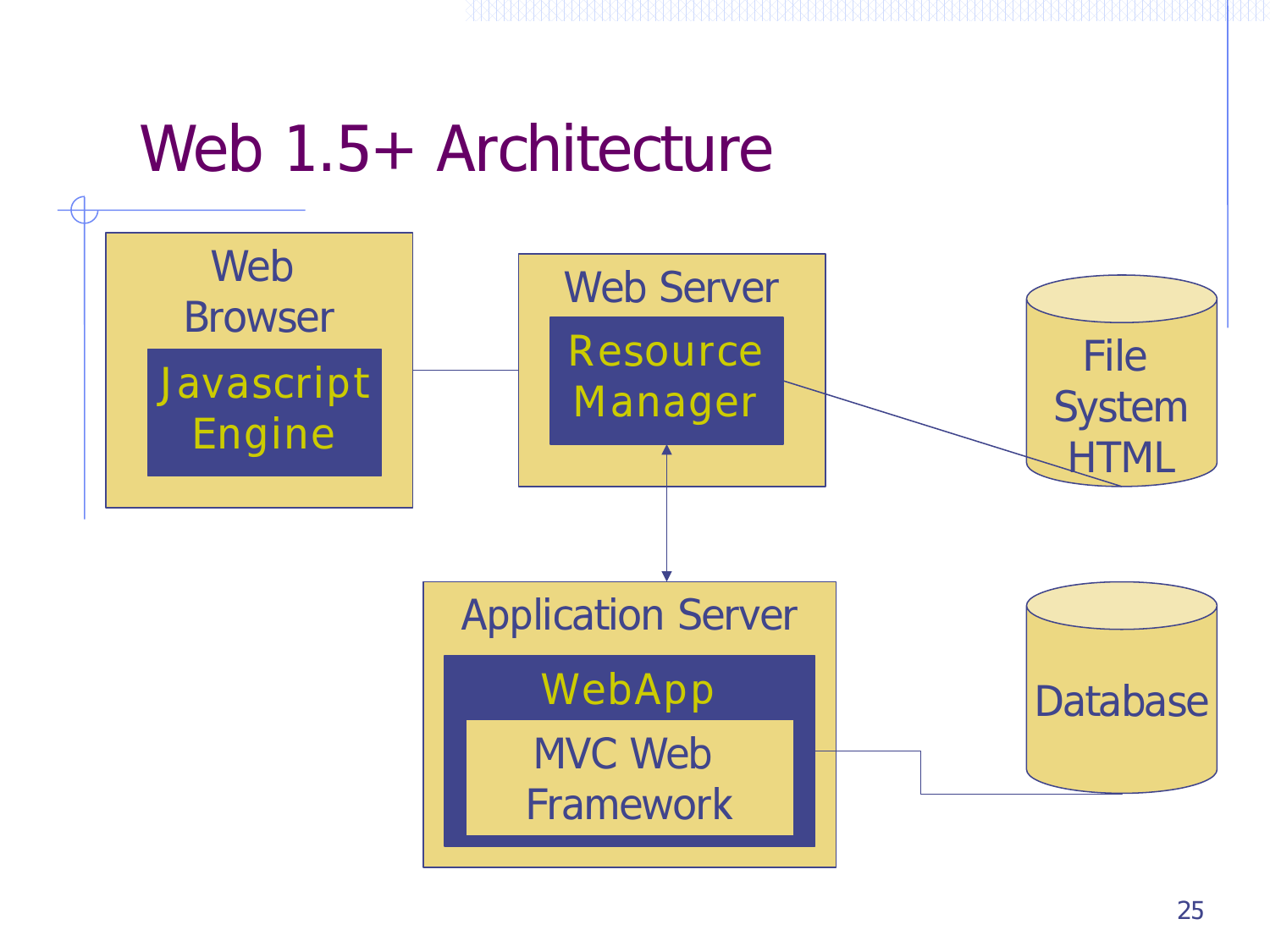

# Web 1.5+ Architecture
Web
Browser
Web Server
File
System
HTML
Resource
Manager
Javascript
Engine
Application Server
Database
WebApp
MVC Web
Framework
25